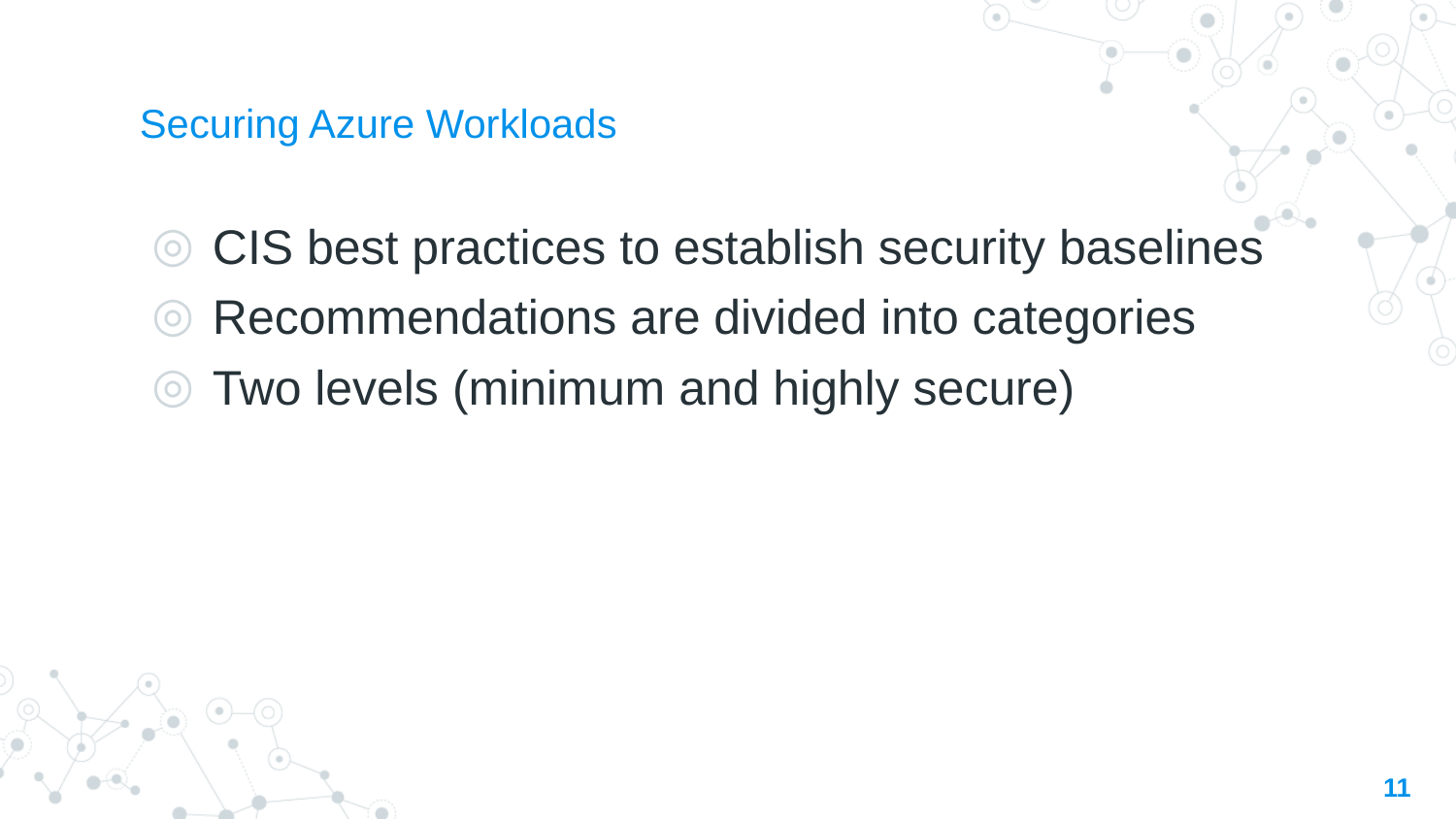

# Securing Azure Workloads
CIS best practices to establish security baselines
Recommendations are divided into categories
Two levels (minimum and highly secure)
11